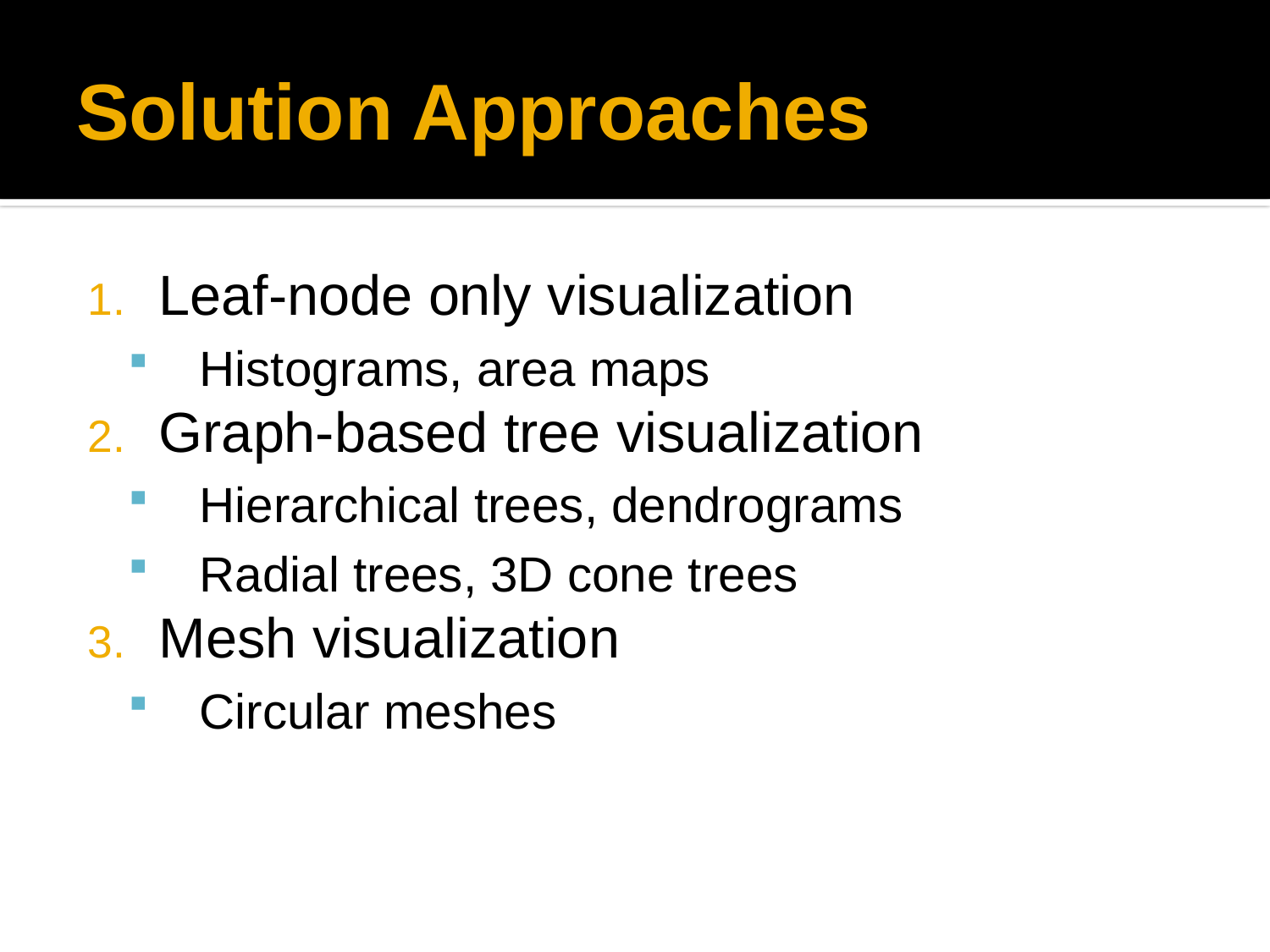

# Solution Approaches
Leaf-node only visualization
Histograms, area maps
Graph-based tree visualization
Hierarchical trees, dendrograms
Radial trees, 3D cone trees
Mesh visualization
Circular meshes